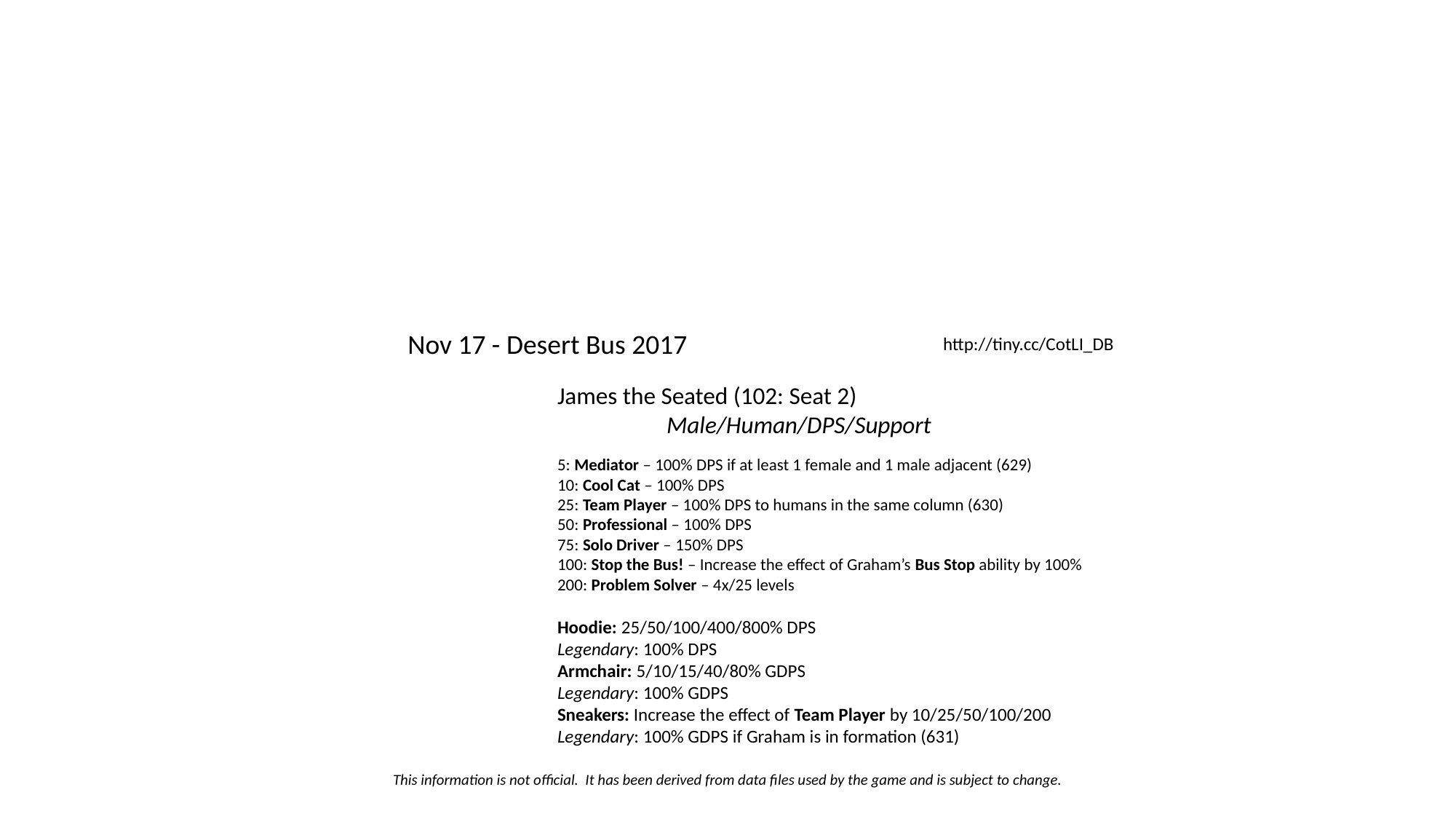

Nov 17 - Desert Bus 2017
http://tiny.cc/CotLI_DB
James the Seated (102: Seat 2)
	Male/Human/DPS/Support
5: Mediator – 100% DPS if at least 1 female and 1 male adjacent (629)
10: Cool Cat – 100% DPS
25: Team Player – 100% DPS to humans in the same column (630)
50: Professional – 100% DPS
75: Solo Driver – 150% DPS
100: Stop the Bus! – Increase the effect of Graham’s Bus Stop ability by 100%
200: Problem Solver – 4x/25 levels
Hoodie: 25/50/100/400/800% DPS
Legendary: 100% DPS
Armchair: 5/10/15/40/80% GDPS
Legendary: 100% GDPS
Sneakers: Increase the effect of Team Player by 10/25/50/100/200
Legendary: 100% GDPS if Graham is in formation (631)
This information is not official.  It has been derived from data files used by the game and is subject to change.